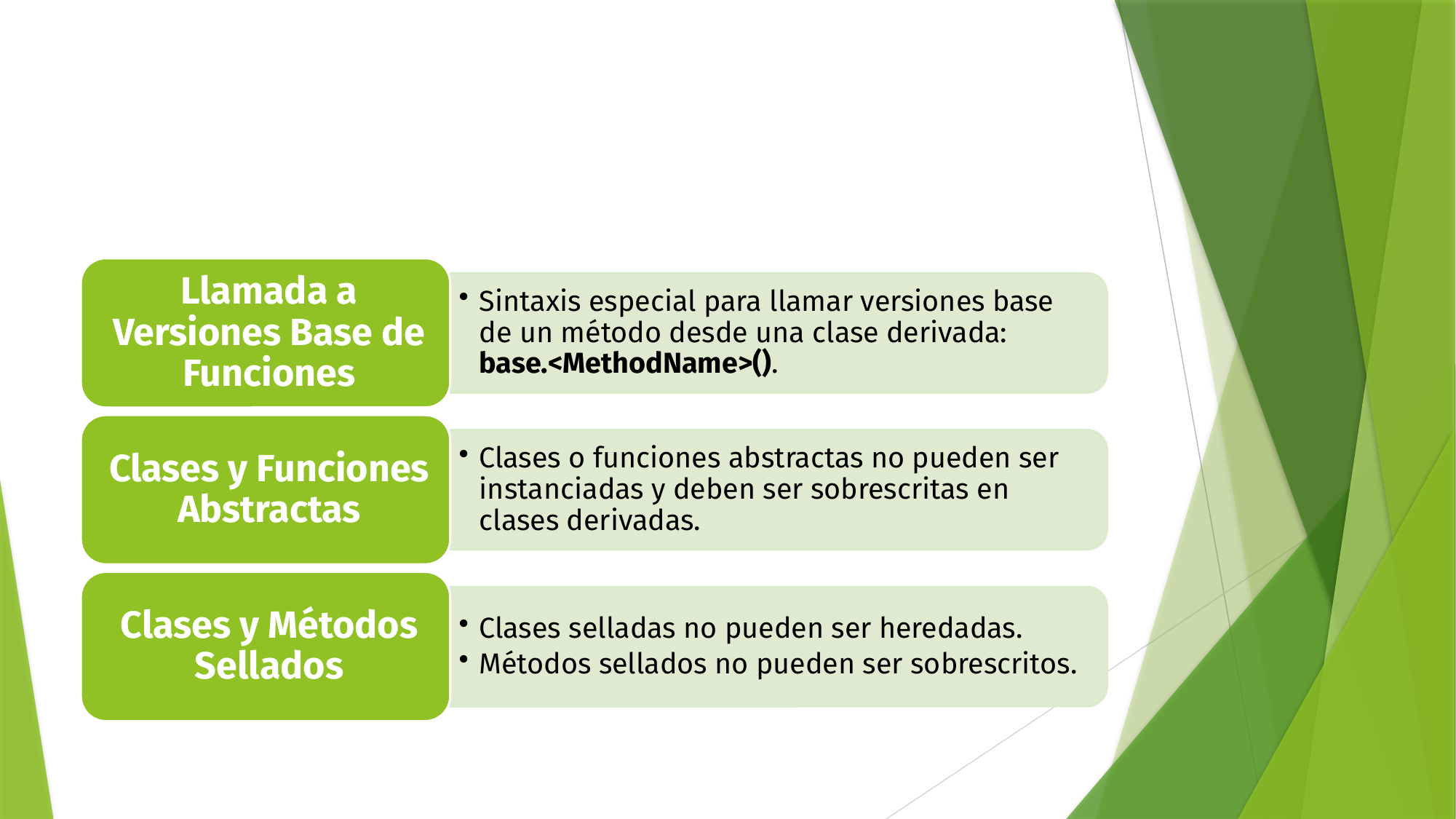

#
Sintaxis especial para llamar versiones base de un método desde una clase derivada: base.<MethodName>().
Llamada a Versiones Base de Funciones
Clases o funciones abstractas no pueden ser instanciadas y deben ser sobrescritas en clases derivadas.
Clases y Funciones Abstractas
Clases selladas no pueden ser heredadas.
Métodos sellados no pueden ser sobrescritos.
Clases y Métodos Sellados